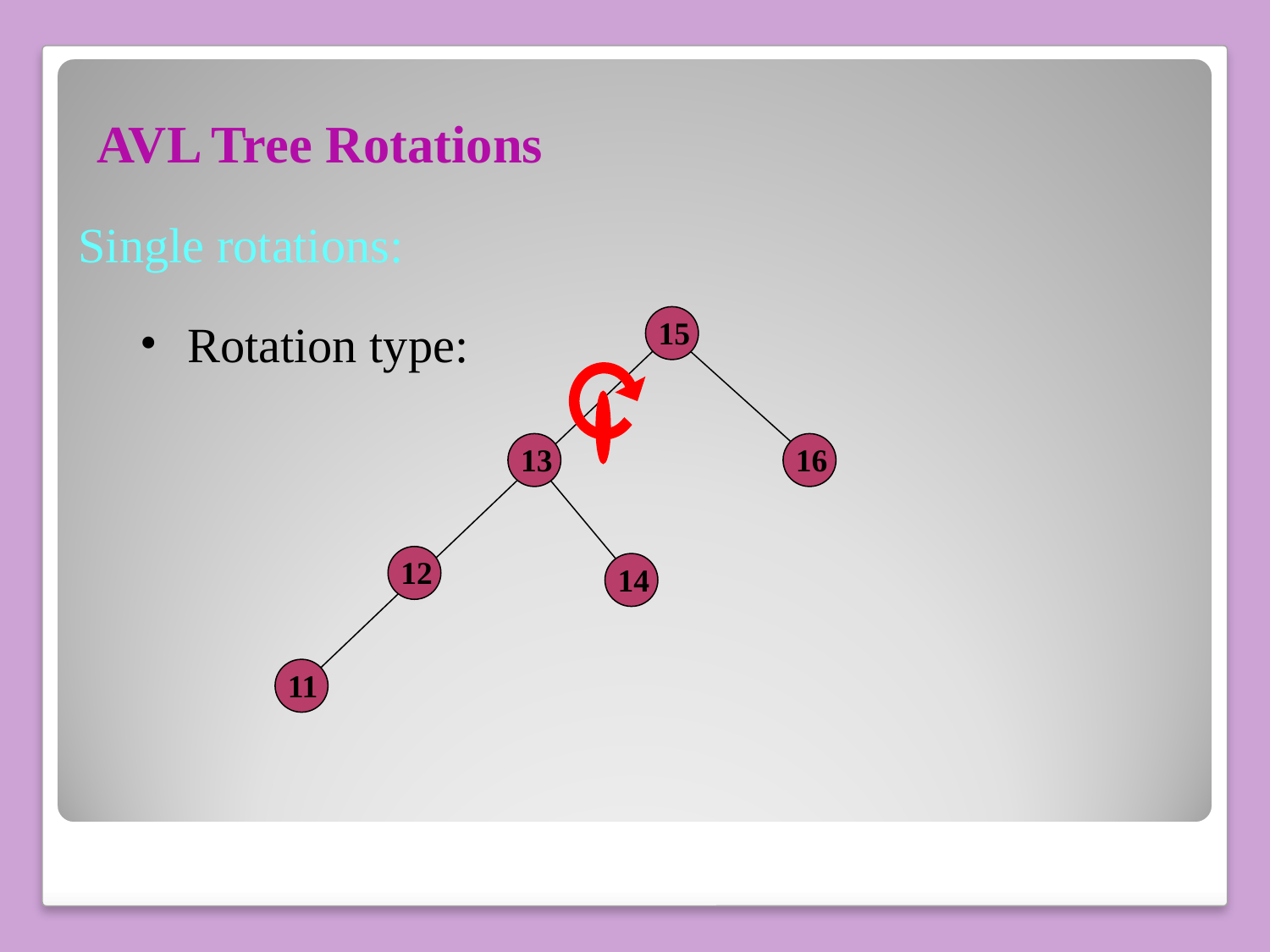

# AVL Tree Rotations
Single rotations:
Rotation type:

15

13

16

12

14

11